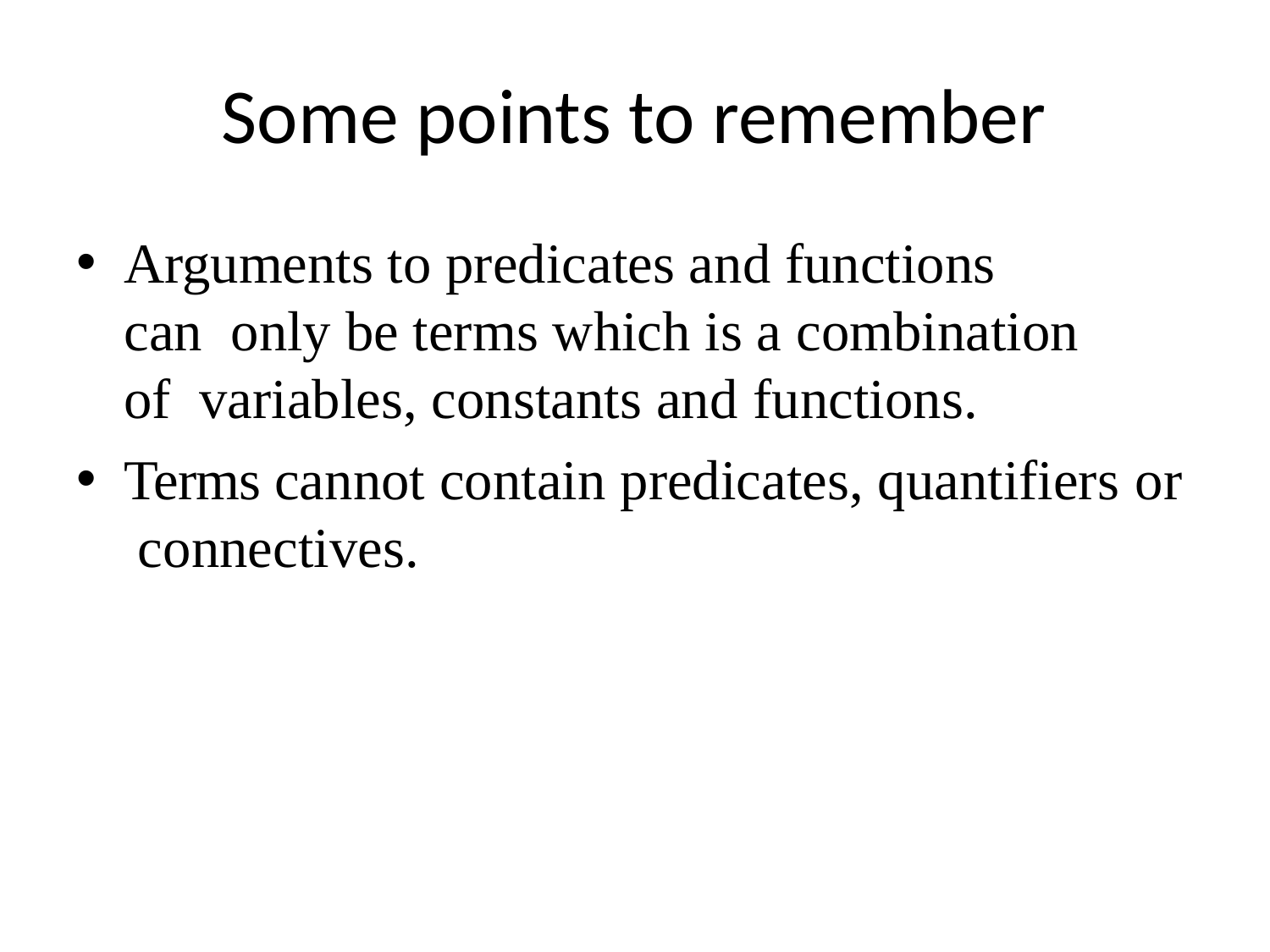

# Some points to remember
Arguments to predicates and functions can  only be terms which is a combination of  variables, constants and functions.
Terms cannot contain predicates, quantifiers or  connectives.